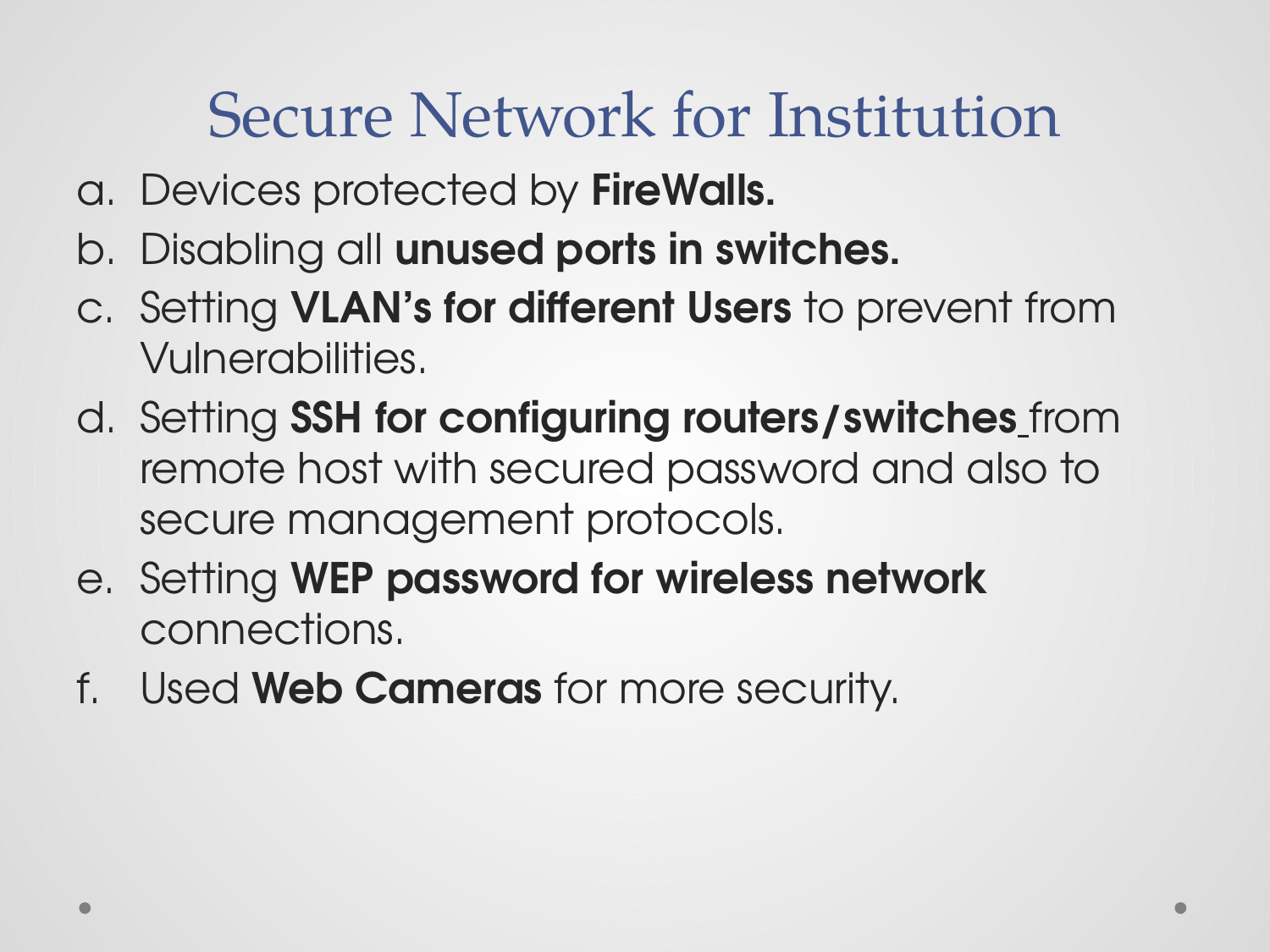

# Secure Network for Institution
Devices protected by FireWalls.
Disabling all unused ports in switches.
Setting VLAN’s for different Users to prevent from Vulnerabilities.
Setting SSH for configuring routers/switches from remote host with secured password and also to secure management protocols.
Setting WEP password for wireless network connections.
Used Web Cameras for more security.